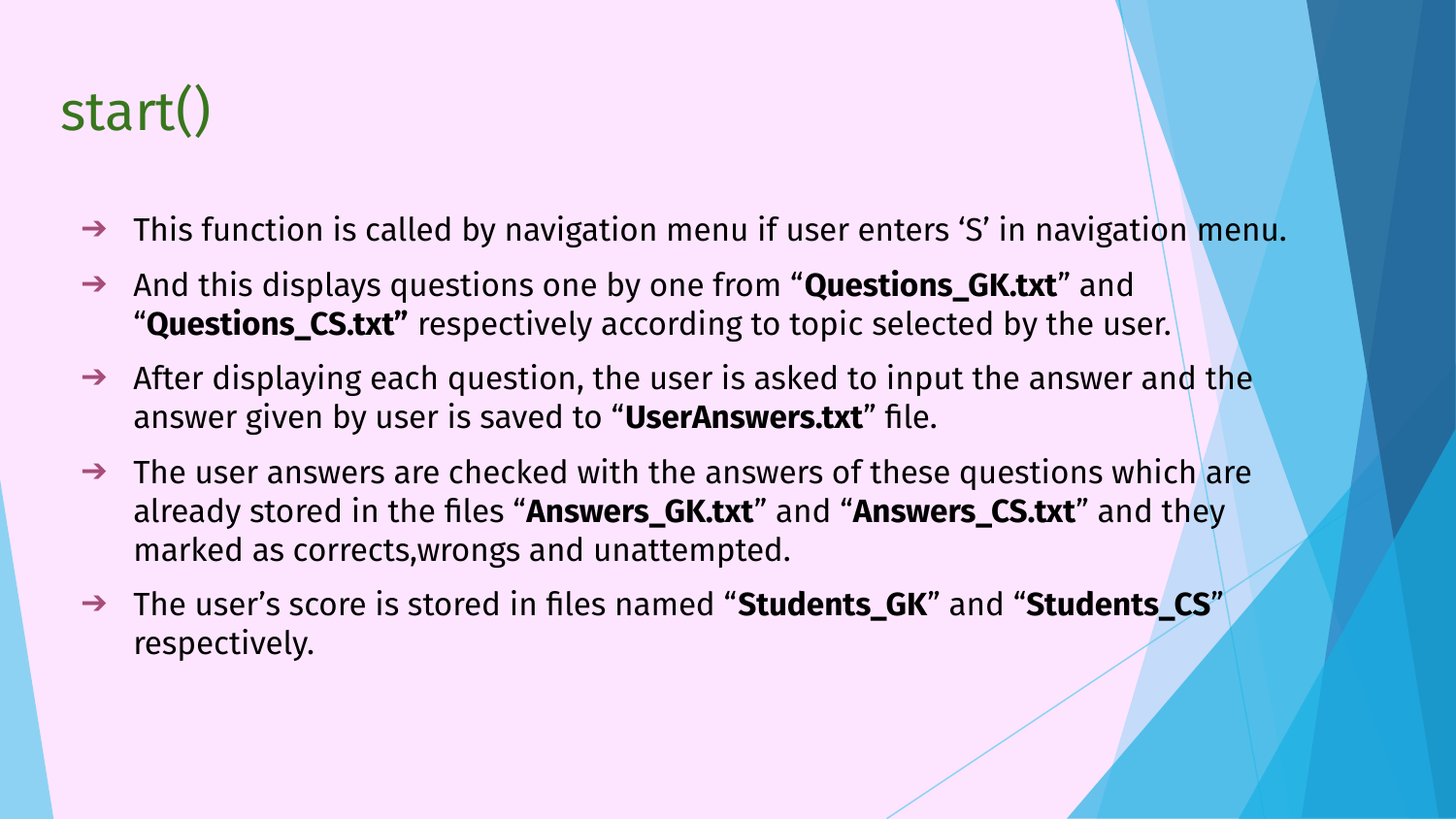

# start()

This function is called by navigation menu if user enters ‘S’ in navigation menu.
And this displays questions one by one from “Questions_GK.txt” and    “Questions_CS.txt” respectively according to topic selected by the user.
After displaying each question, the user is asked to input the answer and the answer given by user is saved to “UserAnswers.txt” file.
The user answers are checked with the answers of these questions which are already stored in the files “Answers_GK.txt” and “Answers_CS.txt” and they marked as corrects,wrongs and unattempted.
The user’s score is stored in files named “Students_GK” and “Students_CS” respectively.